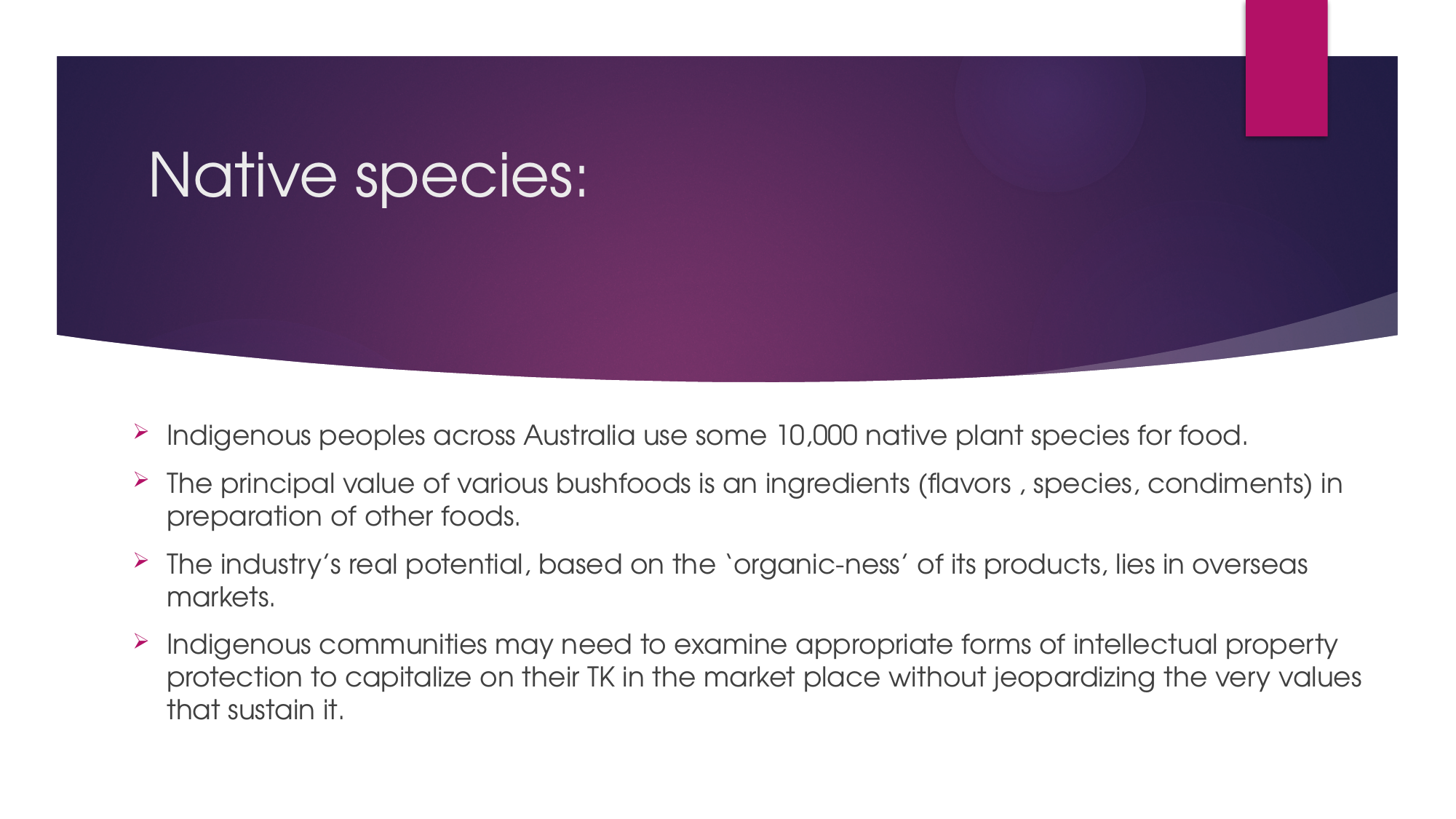

# Native species:
Indigenous peoples across Australia use some 10,000 native plant species for food.
The principal value of various bushfoods is an ingredients (flavors , species, condiments) in preparation of other foods.
The industry’s real potential, based on the ‘organic-ness’ of its products, lies in overseas markets.
Indigenous communities may need to examine appropriate forms of intellectual property protection to capitalize on their TK in the market place without jeopardizing the very values that sustain it.